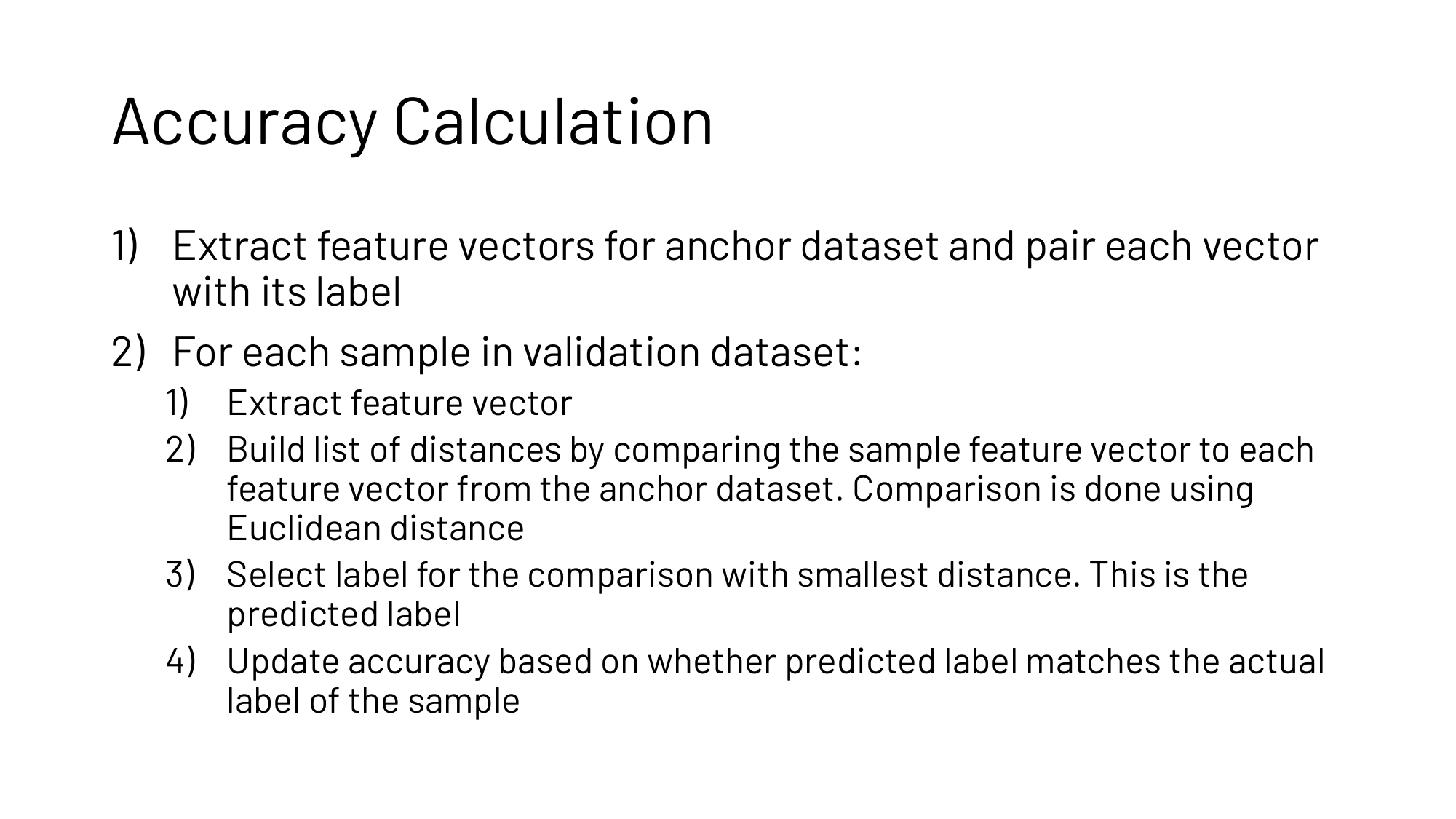

# Accuracy Calculation
Extract feature vectors for anchor dataset and pair each vector with its label
For each sample in validation dataset:
Extract feature vector
Build list of distances by comparing the sample feature vector to each feature vector from the anchor dataset. Comparison is done using Euclidean distance
Select label for the comparison with smallest distance. This is the predicted label
Update accuracy based on whether predicted label matches the actual label of the sample